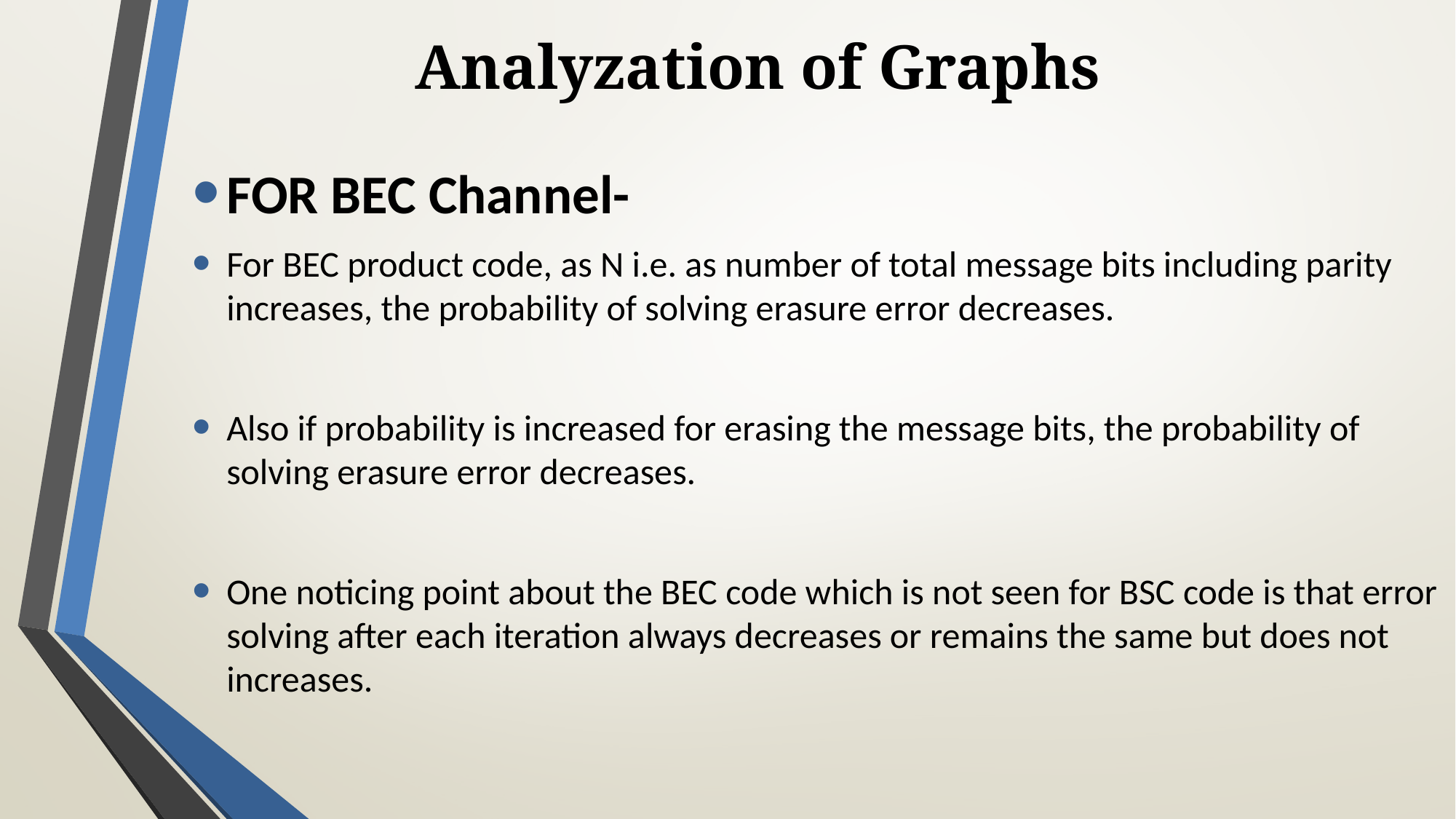

# Analyzation of Graphs

FOR BEC Channel-
For BEC product code, as N i.e. as number of total message bits including parity increases, the probability of solving erasure error decreases.

Also if probability is increased for erasing the message bits, the probability of solving erasure error decreases.

One noticing point about the BEC code which is not seen for BSC code is that error solving after each iteration always decreases or remains the same but does not increases.